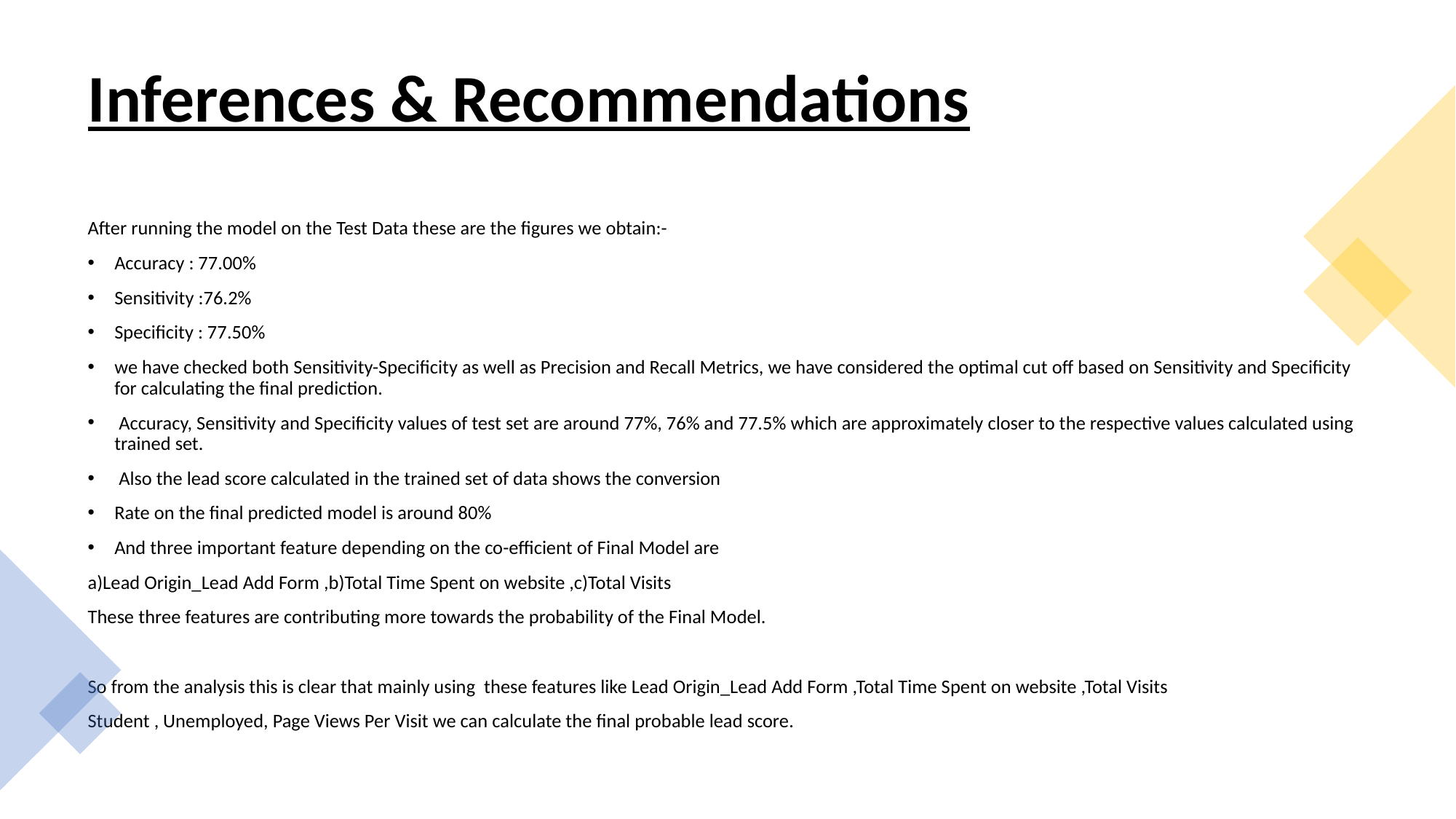

# Inferences & Recommendations

After running the model on the Test Data these are the figures we obtain:-
Accuracy : 77.00%
Sensitivity :76.2%
Specificity : 77.50%
we have checked both Sensitivity-Specificity as well as Precision and Recall Metrics, we have considered the optimal cut off based on Sensitivity and Specificity for calculating the final prediction.
 Accuracy, Sensitivity and Specificity values of test set are around 77%, 76% and 77.5% which are approximately closer to the respective values calculated using trained set.
 Also the lead score calculated in the trained set of data shows the conversion
Rate on the final predicted model is around 80%
And three important feature depending on the co-efficient of Final Model are
a)Lead Origin_Lead Add Form ,b)Total Time Spent on website ,c)Total Visits
These three features are contributing more towards the probability of the Final Model.

So from the analysis this is clear that mainly using  these features like Lead Origin_Lead Add Form ,Total Time Spent on website ,Total Visits
Student , Unemployed, Page Views Per Visit we can calculate the final probable lead score.